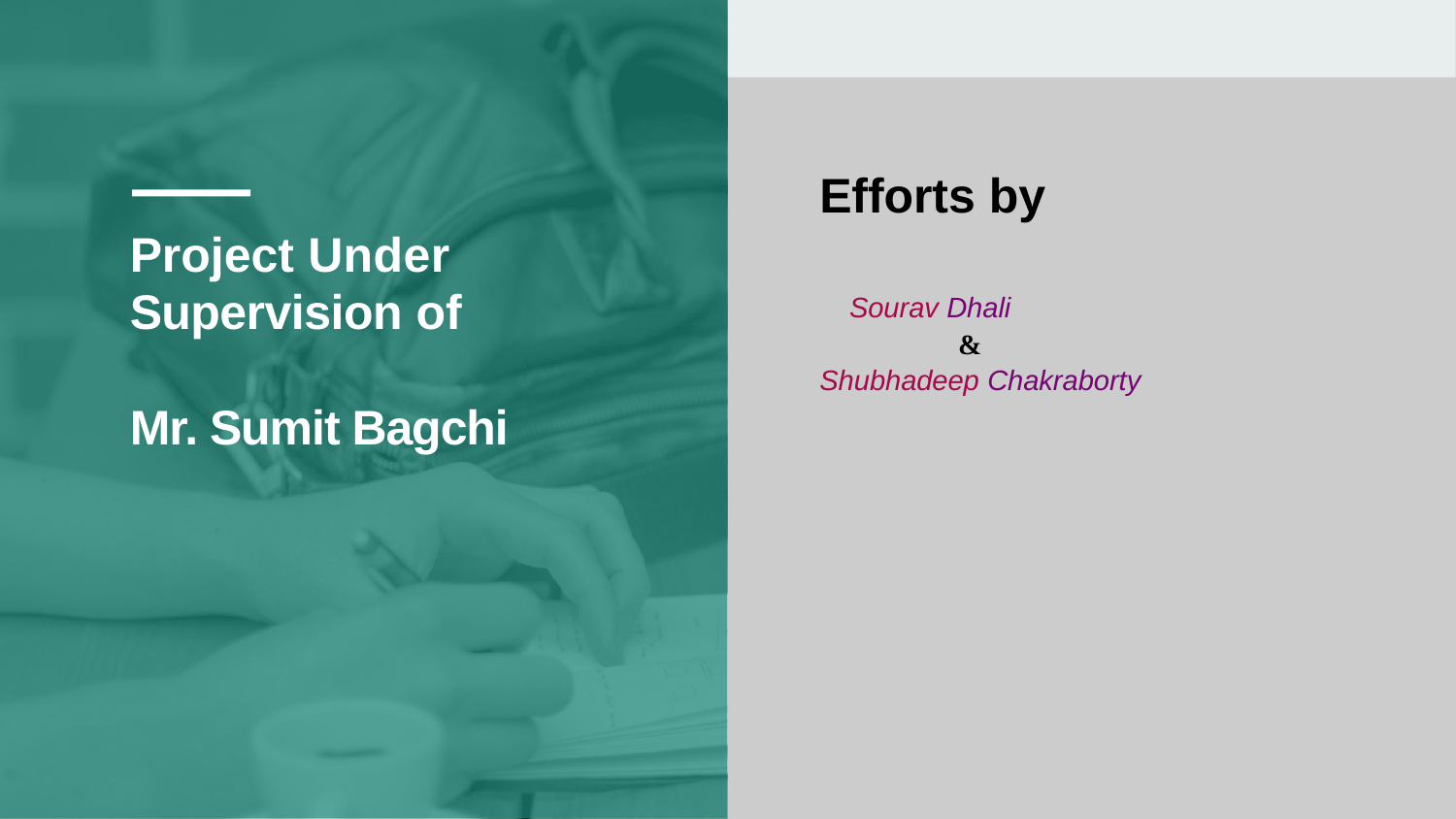

# Efforts by
Project Under  Supervision of

Mr. Sumit Bagchi
    Sourav Dhali
                    &
Shubhadeep Chakraborty